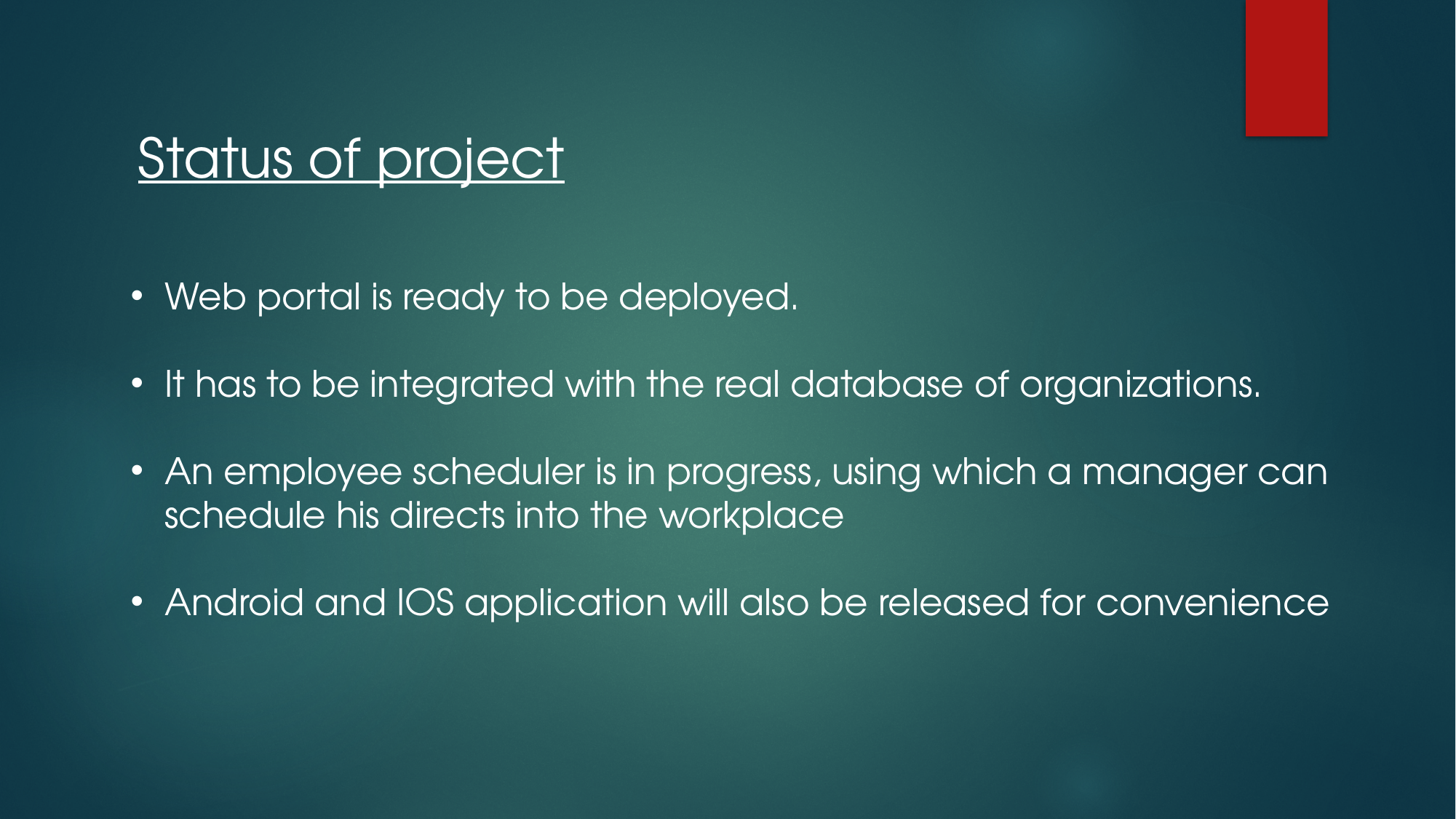

Status of project
Web portal is ready to be deployed.

It has to be integrated with the real database of organizations.

An employee scheduler is in progress, using which a manager can
schedule his directs into the workplace

Android and IOS application will also be released for convenience